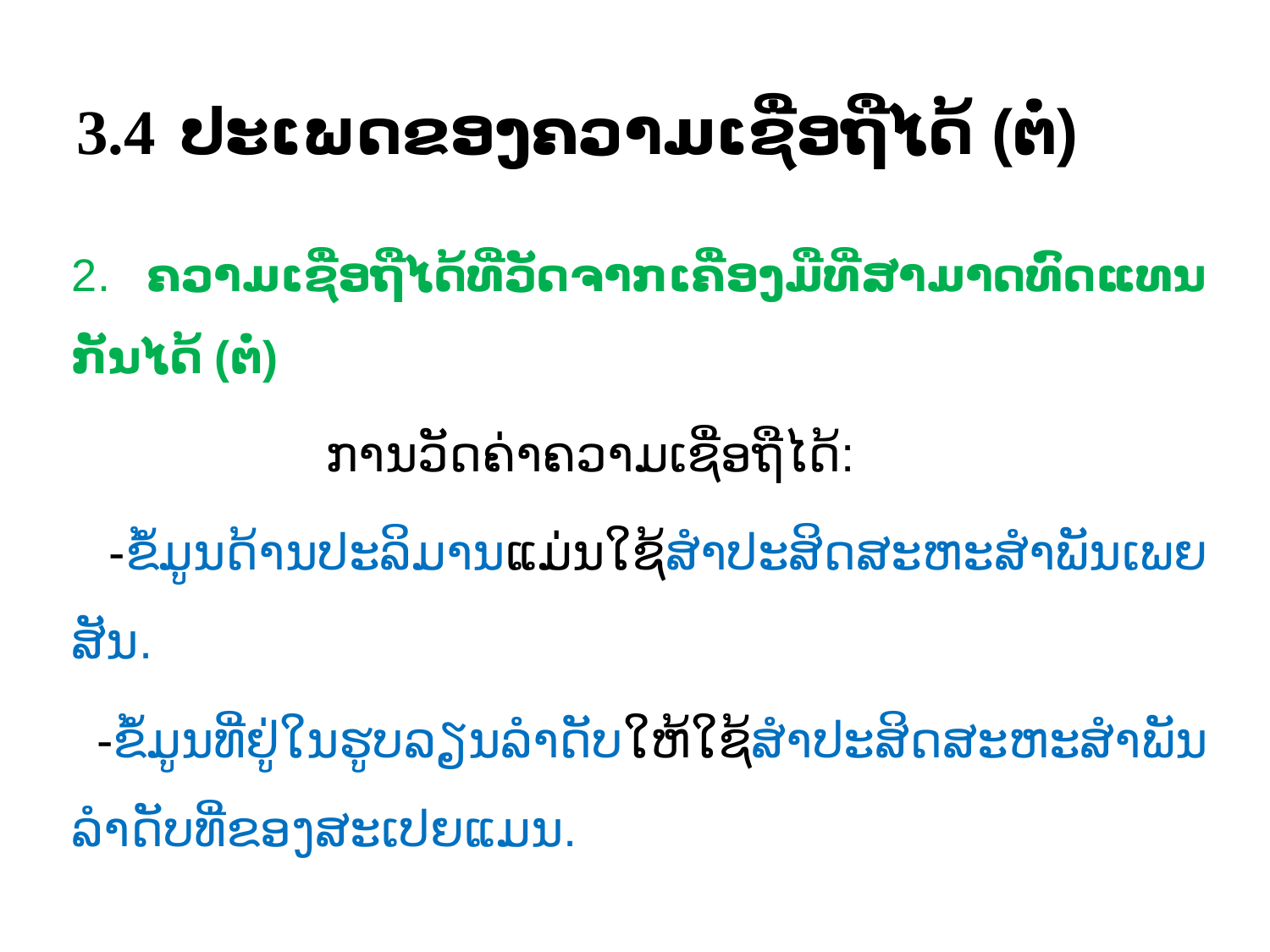

# 3.4	 ປະເພດຂອງຄວາມເຊື່ອຖືໄດ້ (ຕໍ່)
2. ຄວາມເຊື່ອຖືໄດ້ທີ່ວັດຈາກເຄື່ອງມືທີ່ສາມາດທົດແທນກັນໄດ້ (ຕໍ່)
		ການວັດຄ່າຄວາມເຊື່ອຖືໄດ້:
 -ຂໍ້ມູນດ້ານປະລິມານແມ່ນໃຊ້ສຳປະສິດສະຫະສຳພັນເພຍສັນ.
 -ຂໍ້ມູນທີ່ຢູ່ໃນຮູບລຽນລຳດັບ​ໃຫ້ໃຊ້ສຳປະສິດສະຫະສຳພັນລຳດັບທີ່ຂອງສະເປຍແມນ.